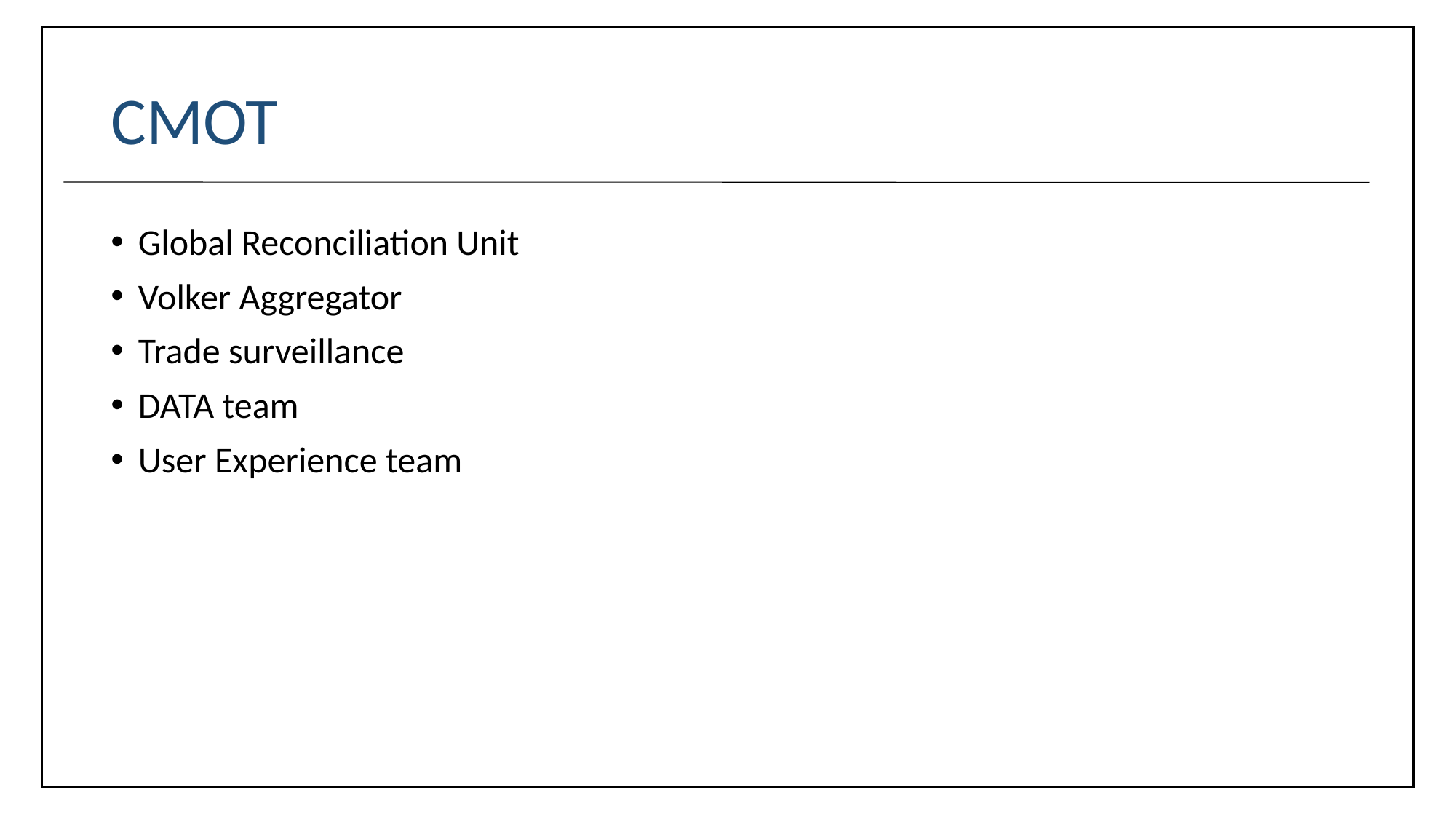

# CMOT
Global Reconciliation Unit
Volker Aggregator
Trade surveillance
DATA team
User Experience team